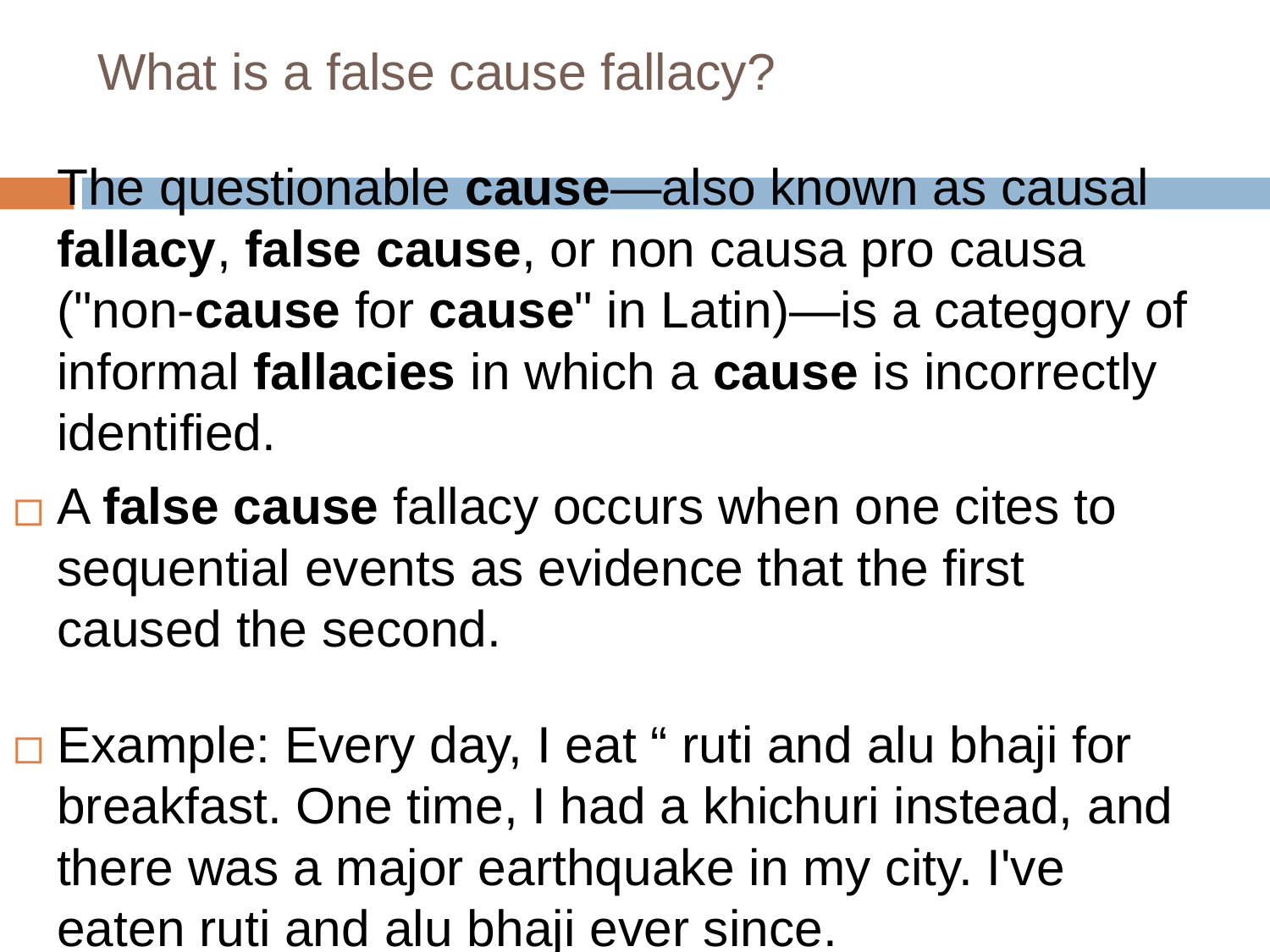

# What is a false cause fallacy?
The questionable cause—also known as causal fallacy, false cause, or non causa pro causa ("non-cause for cause" in Latin)—is a category of informal fallacies in which a cause is incorrectly identified.
A false cause fallacy occurs when one cites to sequential events as evidence that the first caused the second.

Example: Every day, I eat “ ruti and alu bhaji for breakfast. One time, I had a khichuri instead, and there was a major earthquake in my city. I've eaten ruti and alu bhaji ever since.